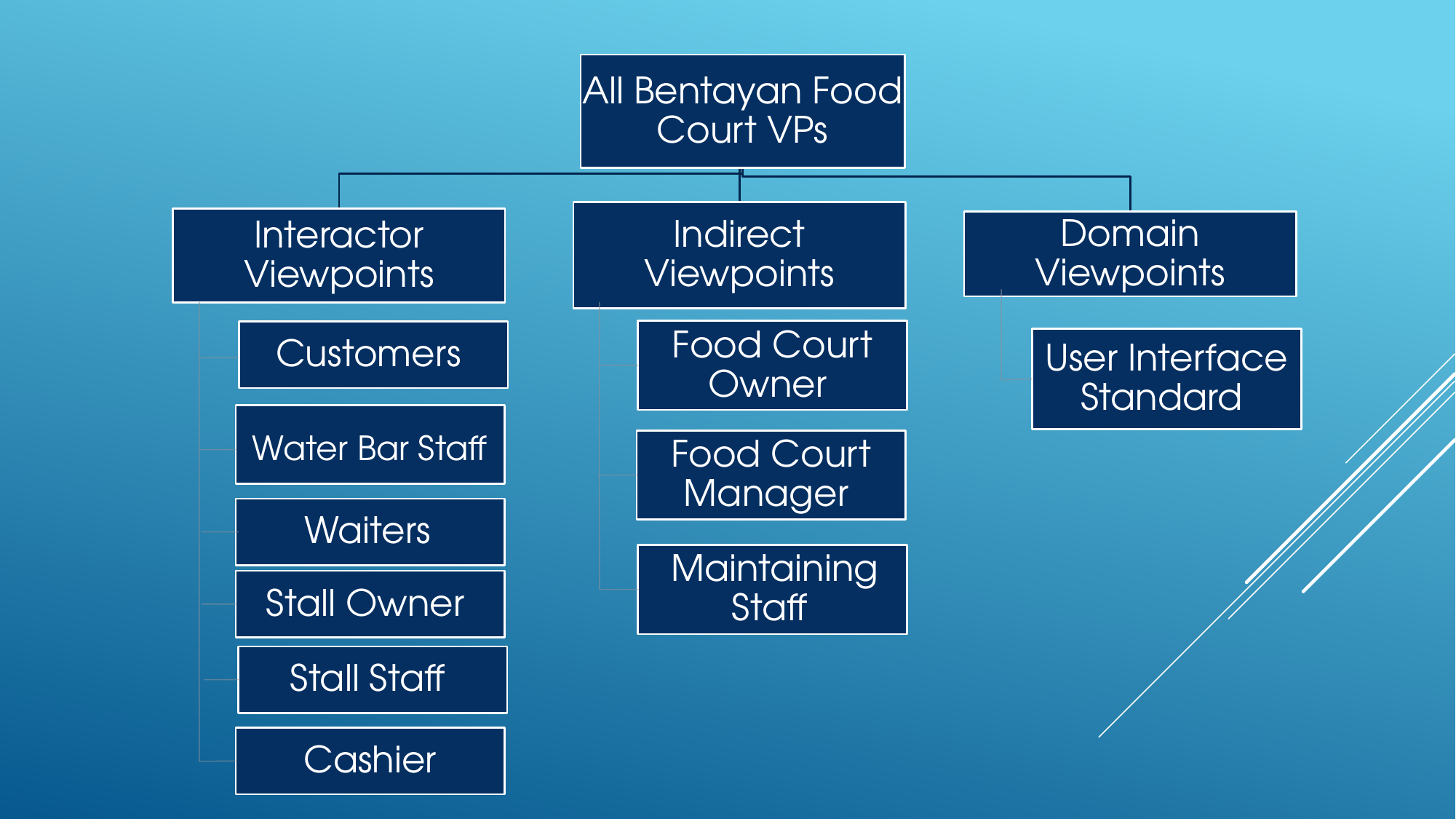

All Bentayan Food Court VPs
Interactor Viewpoints
Indirect Viewpoints
Domain Viewpoints
Customers

Food Court Owner

User Interface Standard

Water Bar Staff

Food Court Manager

Waiters

Maintaining Staff

Stall Owner

Stall Staff

 Cashier